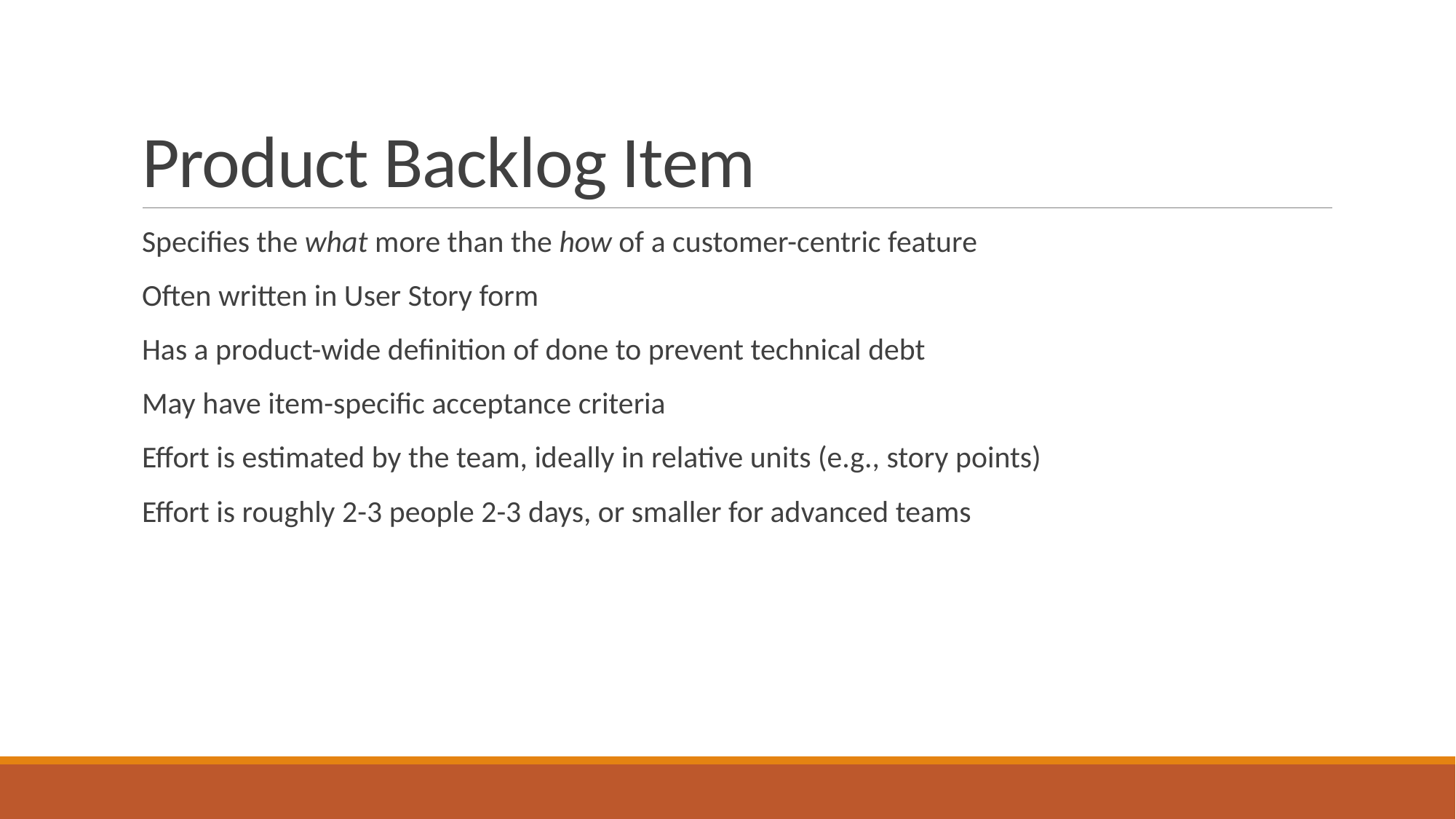

# Product Backlog Item
Specifies the what more than the how of a customer-centric feature
Often written in User Story form
Has a product-wide definition of done to prevent technical debt
May have item-specific acceptance criteria
Effort is estimated by the team, ideally in relative units (e.g., story points)
Effort is roughly 2-3 people 2-3 days, or smaller for advanced teams